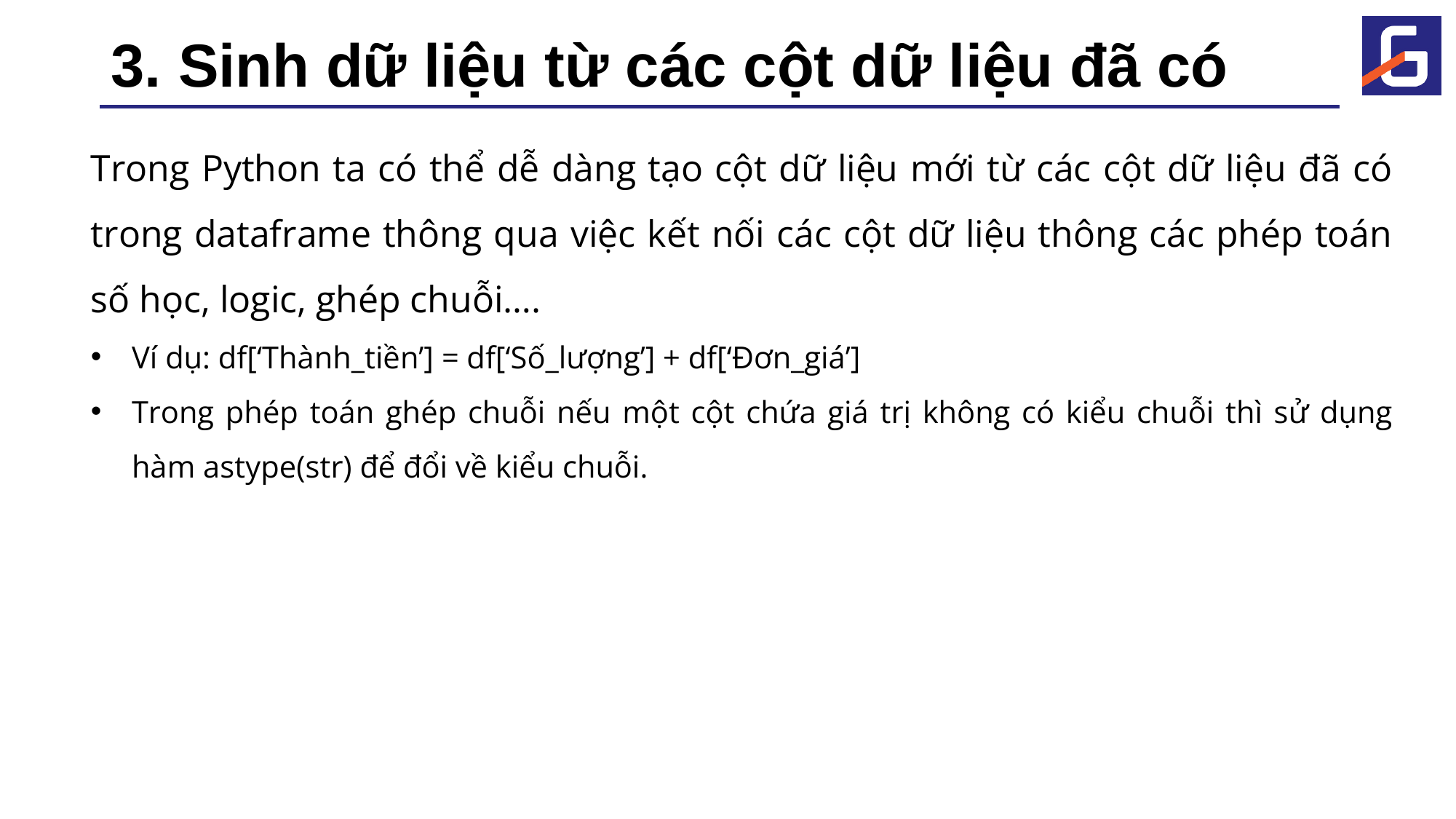

# 3. Sinh dữ liệu từ các cột dữ liệu đã có
Trong Python ta có thể dễ dàng tạo cột dữ liệu mới từ các cột dữ liệu đã có trong dataframe thông qua việc kết nối các cột dữ liệu thông các phép toán số học, logic, ghép chuỗi….
Ví dụ: df[‘Thành_tiền’] = df[‘Số_lượng’] + df[‘Đơn_giá’]
Trong phép toán ghép chuỗi nếu một cột chứa giá trị không có kiểu chuỗi thì sử dụng hàm astype(str) để đổi về kiểu chuỗi.